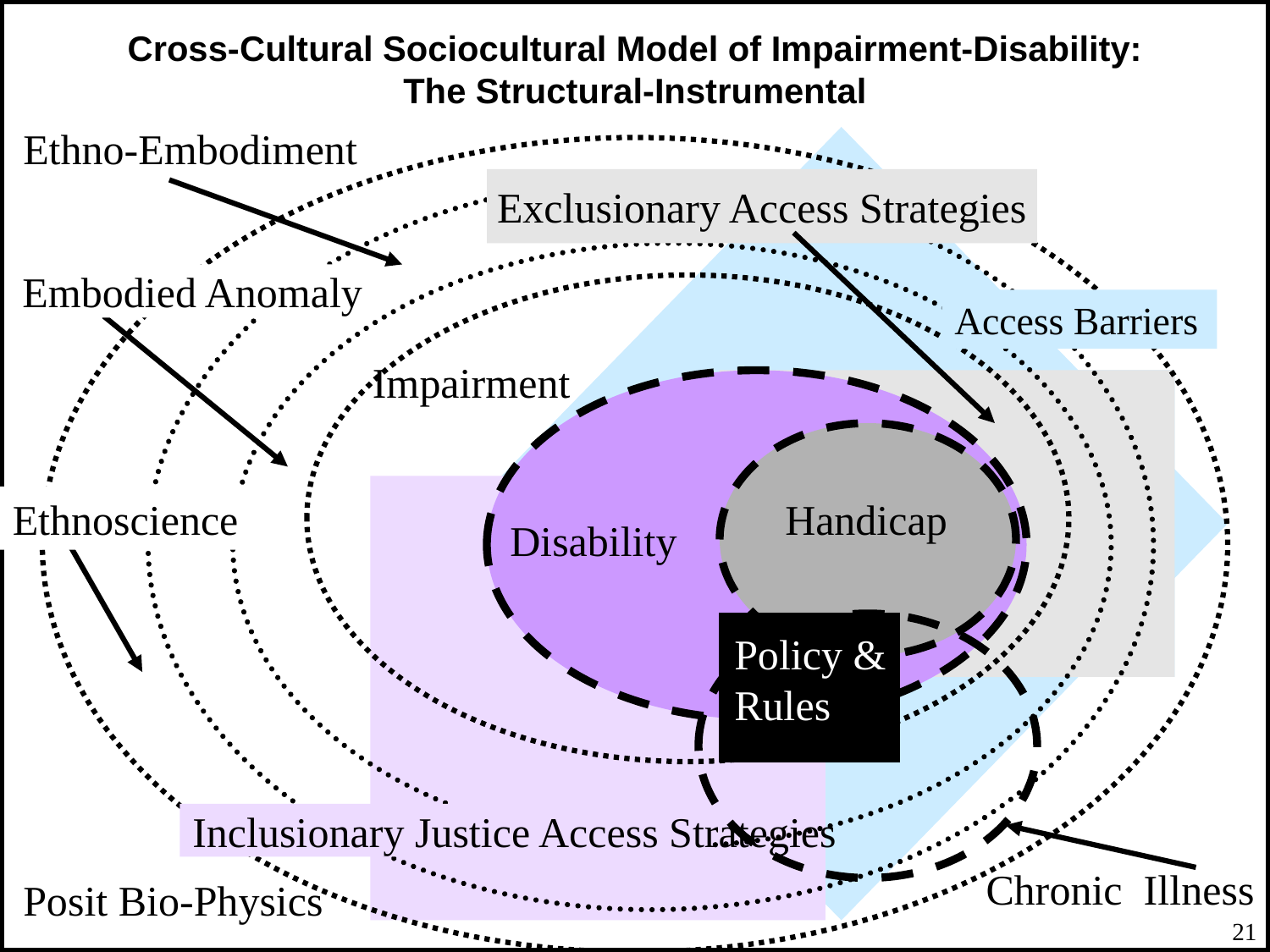

# Cross-Cultural Sociocultural Model of Impairment-Disability: The Structural-Instrumental
Ethno-Embodiment

Exclusionary Access Strategies

Embodied Anomaly

Access Barriers

Impairment

Ethnoscience
Handicap
Disability

Policy & Rules
Inclusionary Justice Access Strategies

Chronic  Illness
Posit Bio-Physics
21